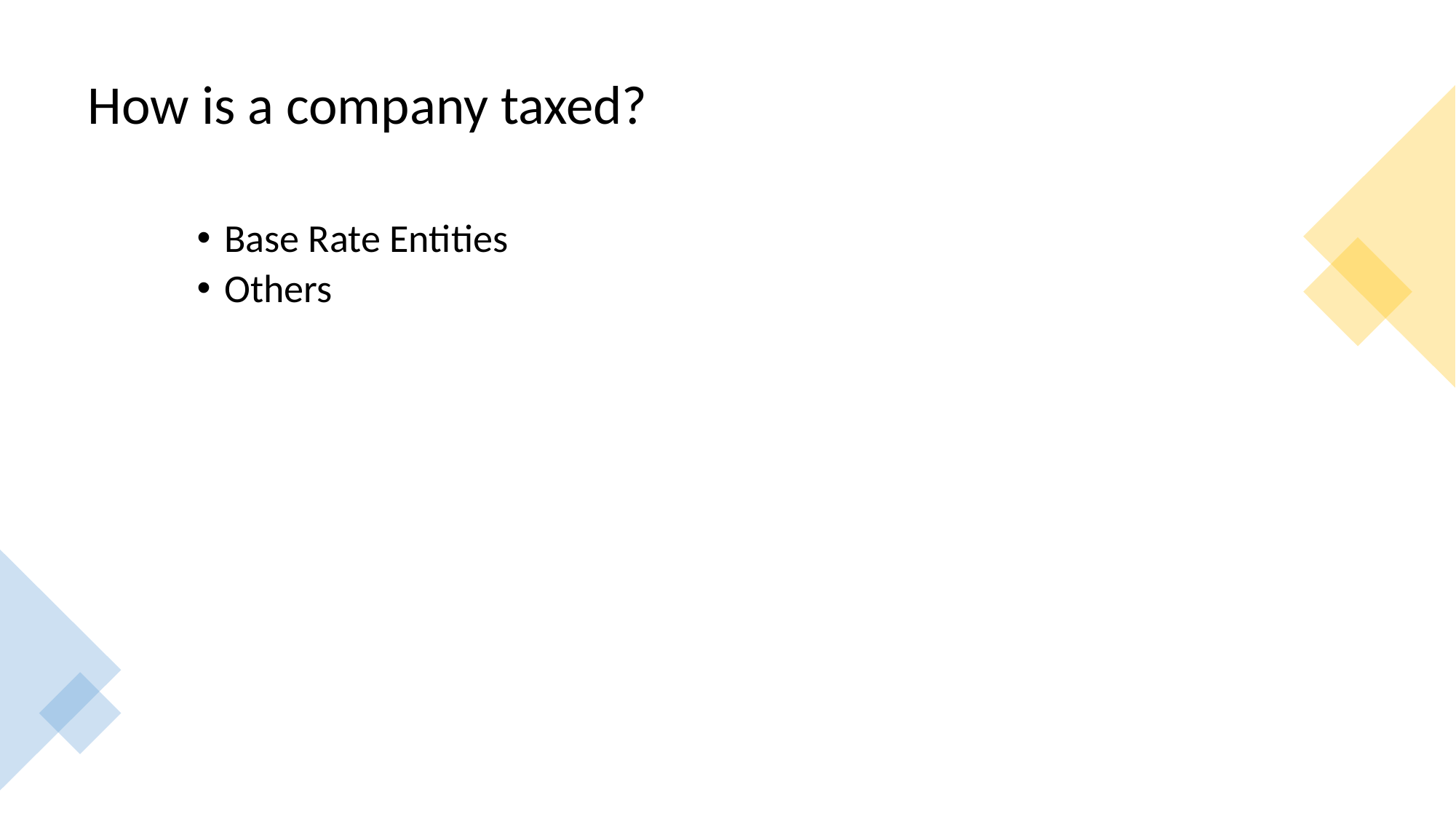

# How is a company taxed?

Base Rate Entities
Others